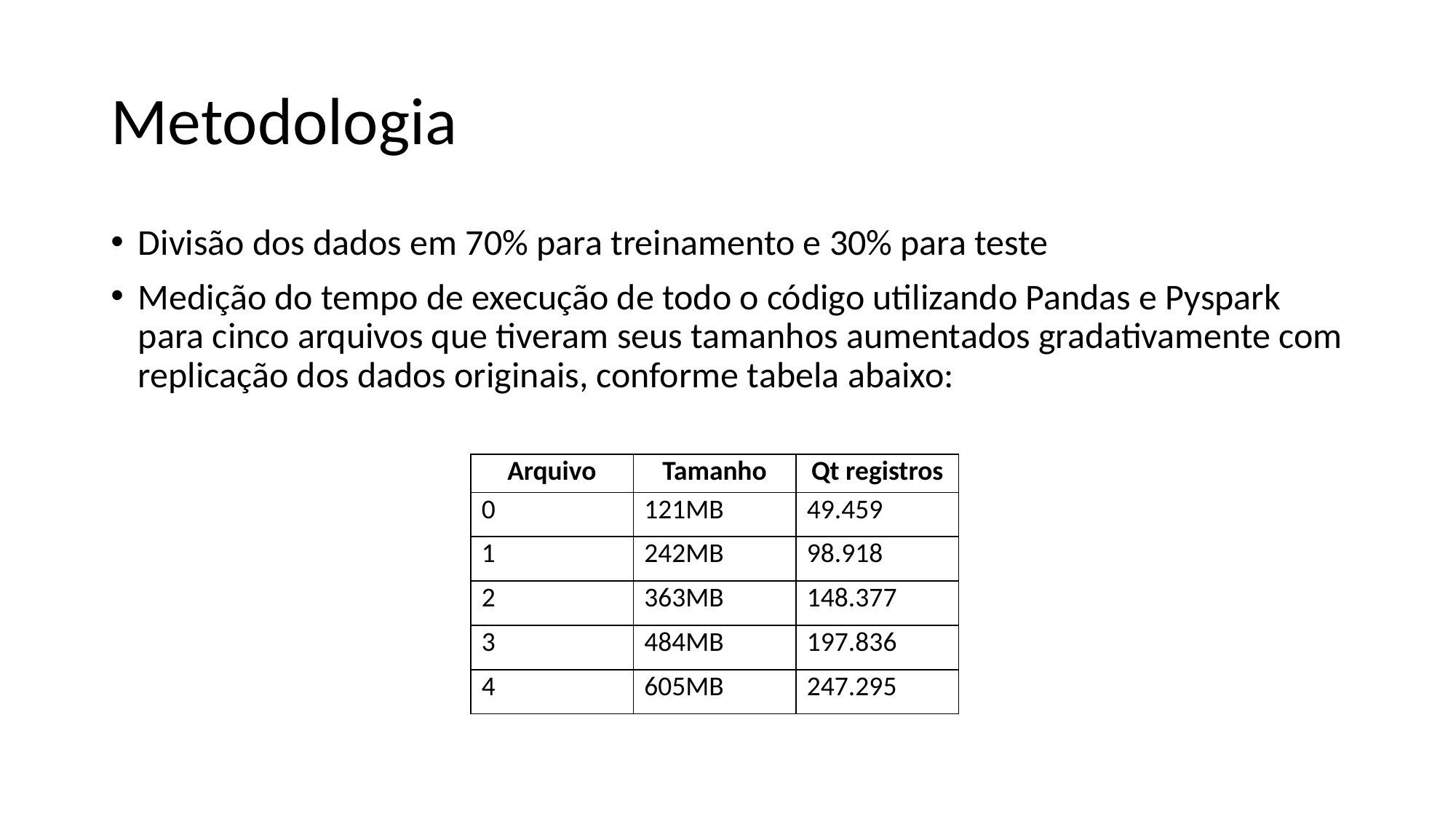

# Metodologia
Divisão dos dados em 70% para treinamento e 30% para teste
Medição do tempo de execução de todo o código utilizando Pandas e Pyspark para cinco arquivos que tiveram seus tamanhos aumentados gradativamente com replicação dos dados originais, conforme tabela abaixo:

| Arquivo | Tamanho | Qt registros |
| --- | --- | --- |
| 0 | 121MB | 49.459 |
| 1 | 242MB | 98.918 |
| 2 | 363MB | 148.377 |
| 3 | 484MB | 197.836 |
| 4 | 605MB | 247.295 |